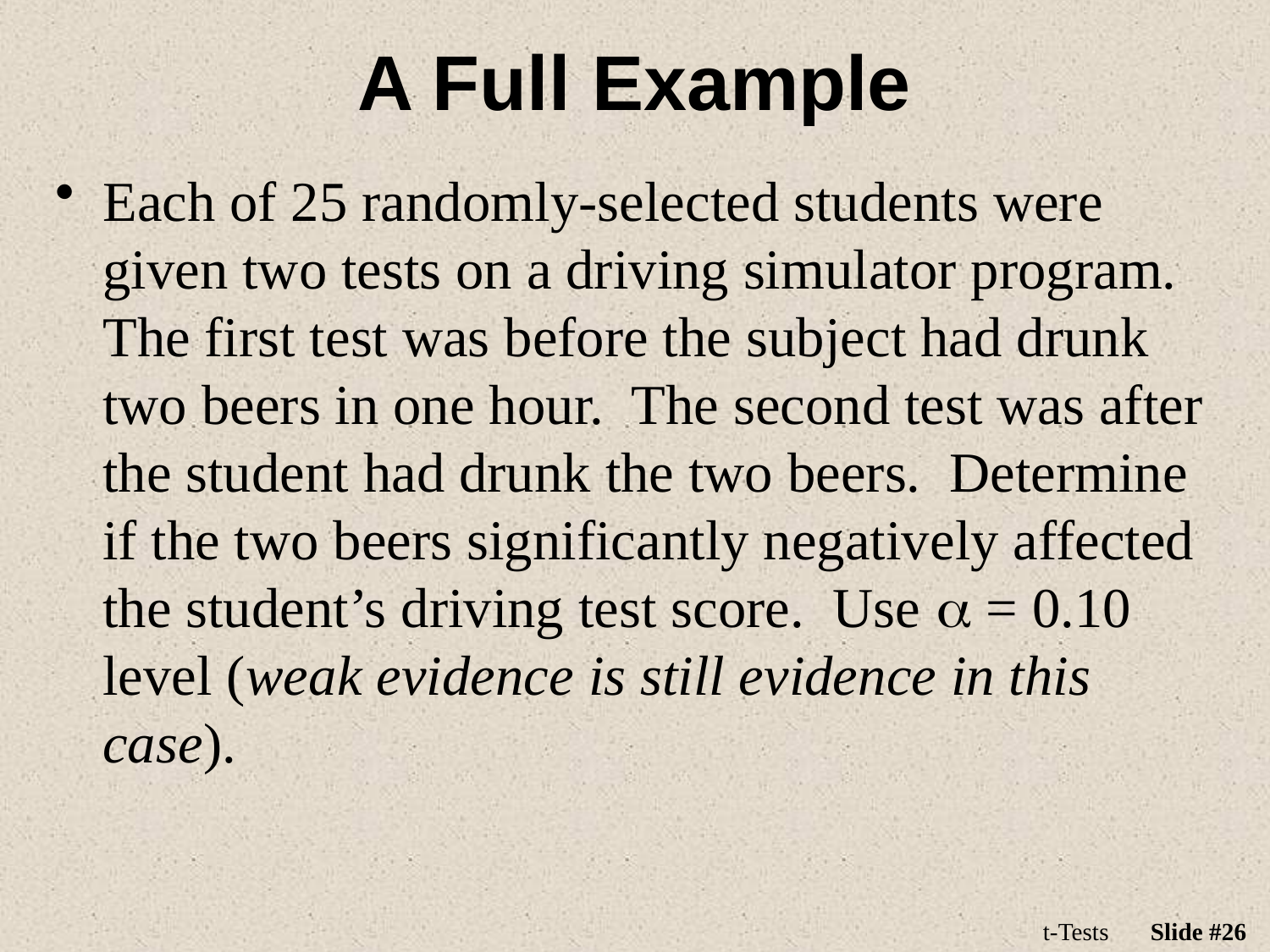

# A Full Example
Each of 25 randomly-selected students were given two tests on a driving simulator program.  The first test was before the subject had drunk two beers in one hour.  The second test was after the student had drunk the two beers.  Determine if the two beers significantly negatively affected the student’s driving test score.  Use α = 0.10 level (weak evidence is still evidence in this case).
t-Tests
Slide #26